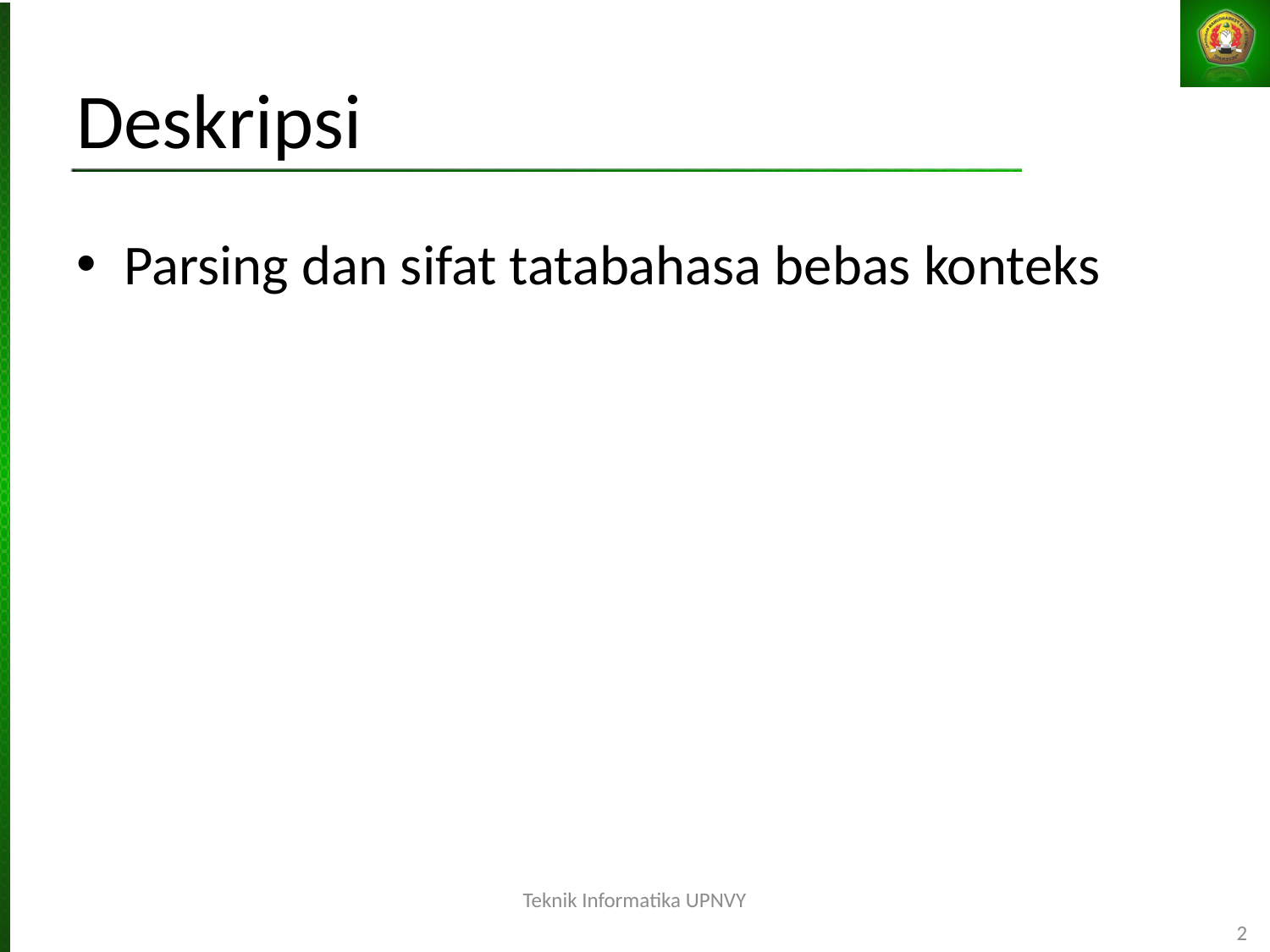

Deskripsi
Parsing dan sifat tatabahasa bebas konteks
Teknik Informatika UPNVY
2